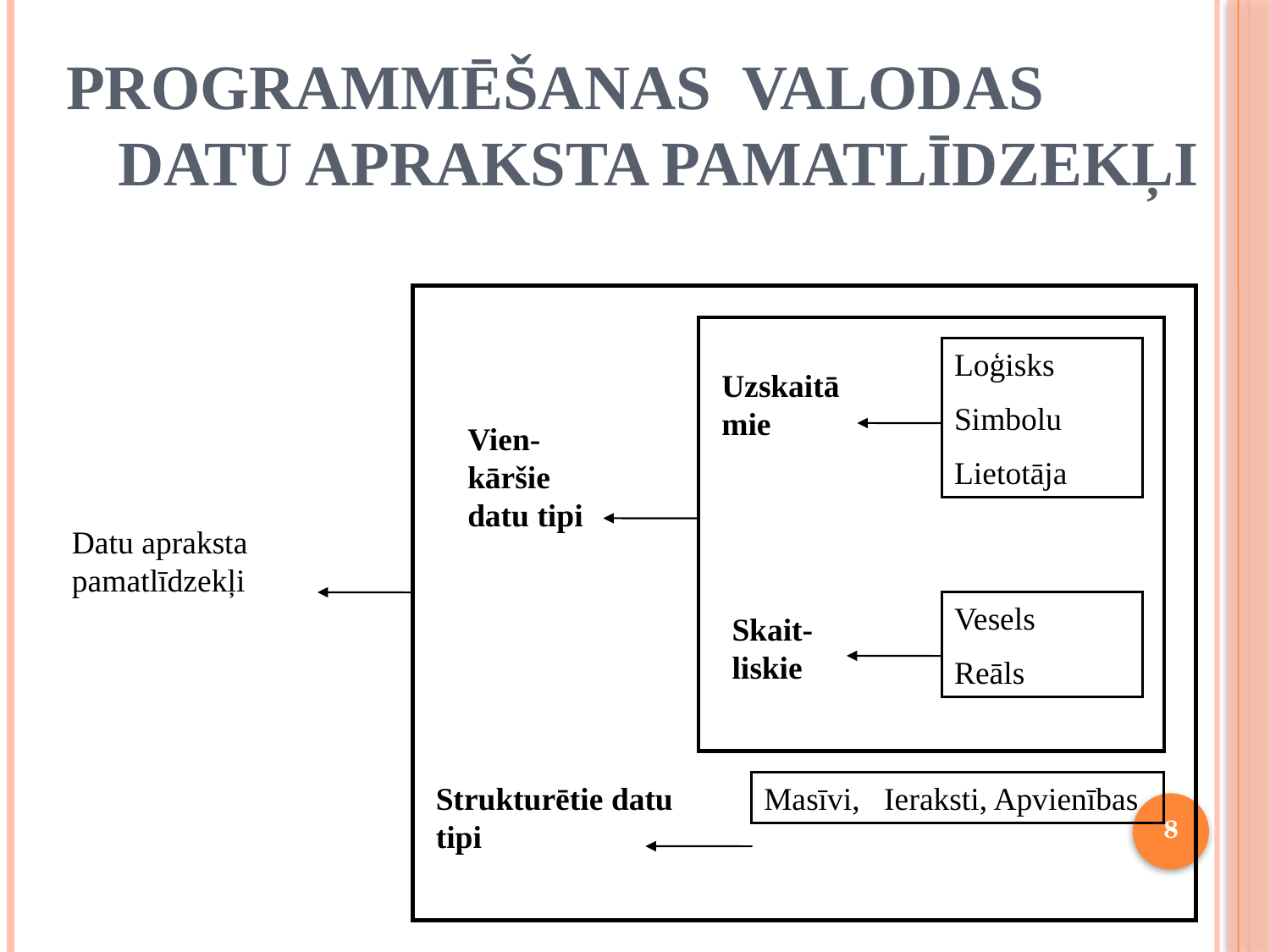

Programmēšanas  valodas              Datu apraksta pamatlīdzekļi

Loģisks
Simbolu
Lietotāja
Uzskaitāmie
Vien-kāršie datu tipi

Datu apraksta pamatlīdzekļi

Vesels
Reāls
Skait-liskie

Strukturētie datu tipi
Masīvi,   Ieraksti, Apvienības
8